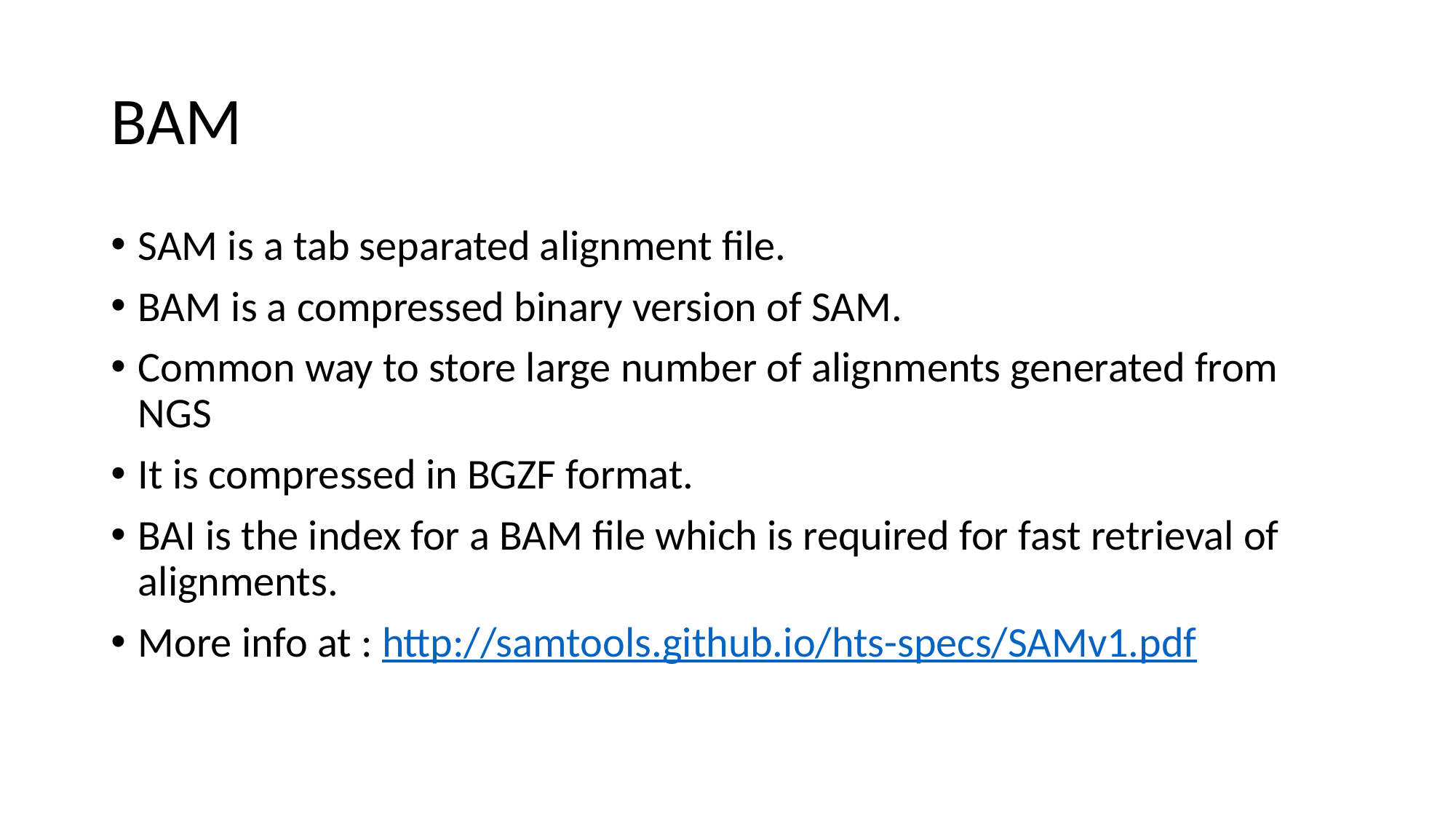

# BAM
SAM is a tab separated alignment file.
BAM is a compressed binary version of SAM.
Common way to store large number of alignments generated from NGS
It is compressed in BGZF format.
BAI is the index for a BAM file which is required for fast retrieval of alignments.
More info at : http://samtools.github.io/hts-specs/SAMv1.pdf